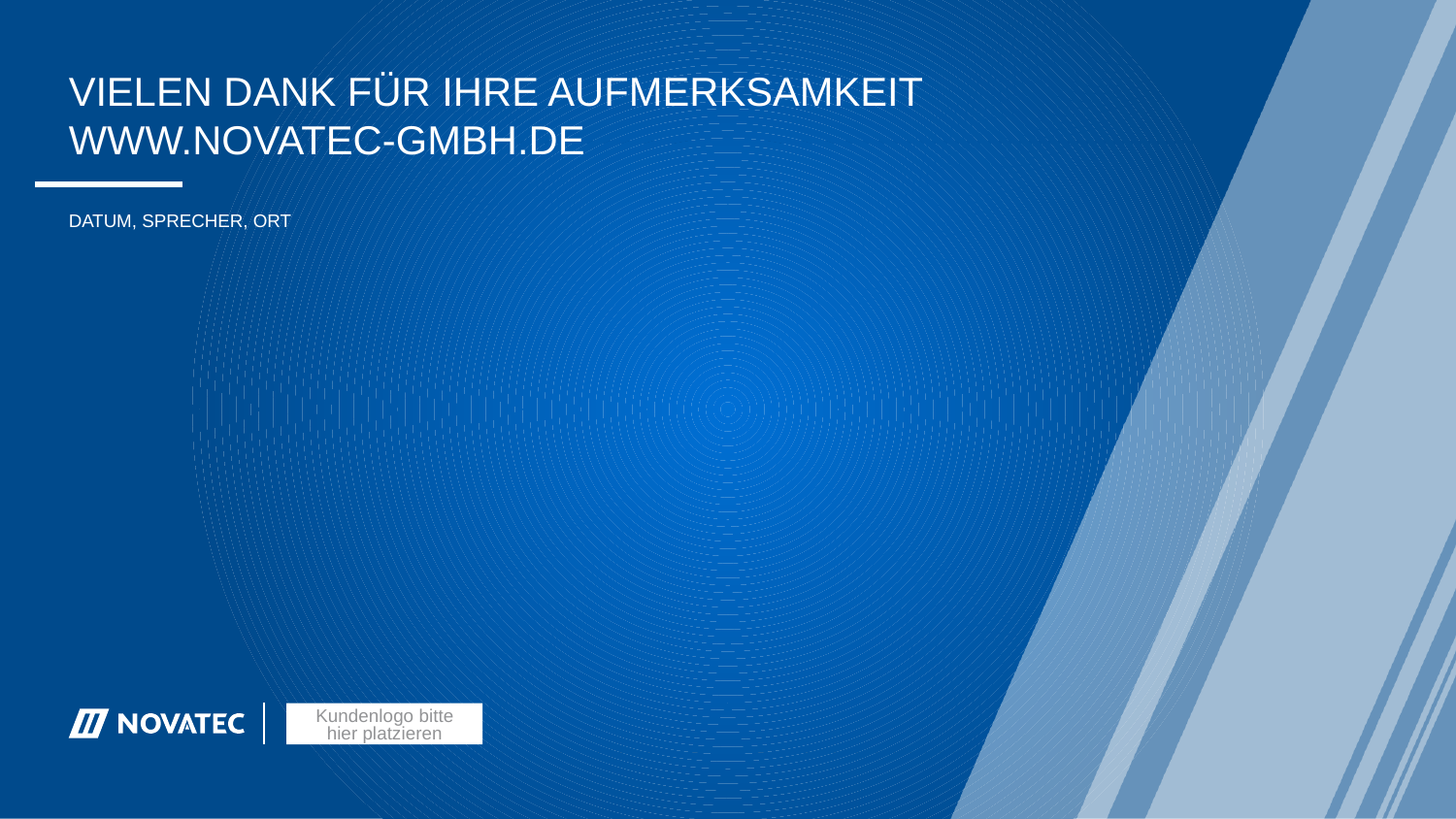

# VIELEN DANK FÜR IHRE AUFMERKSAMKEIT www.novatec-gmbh.de
Datum, Sprecher, Ort

Kundenlogo bitte hier platzieren
35